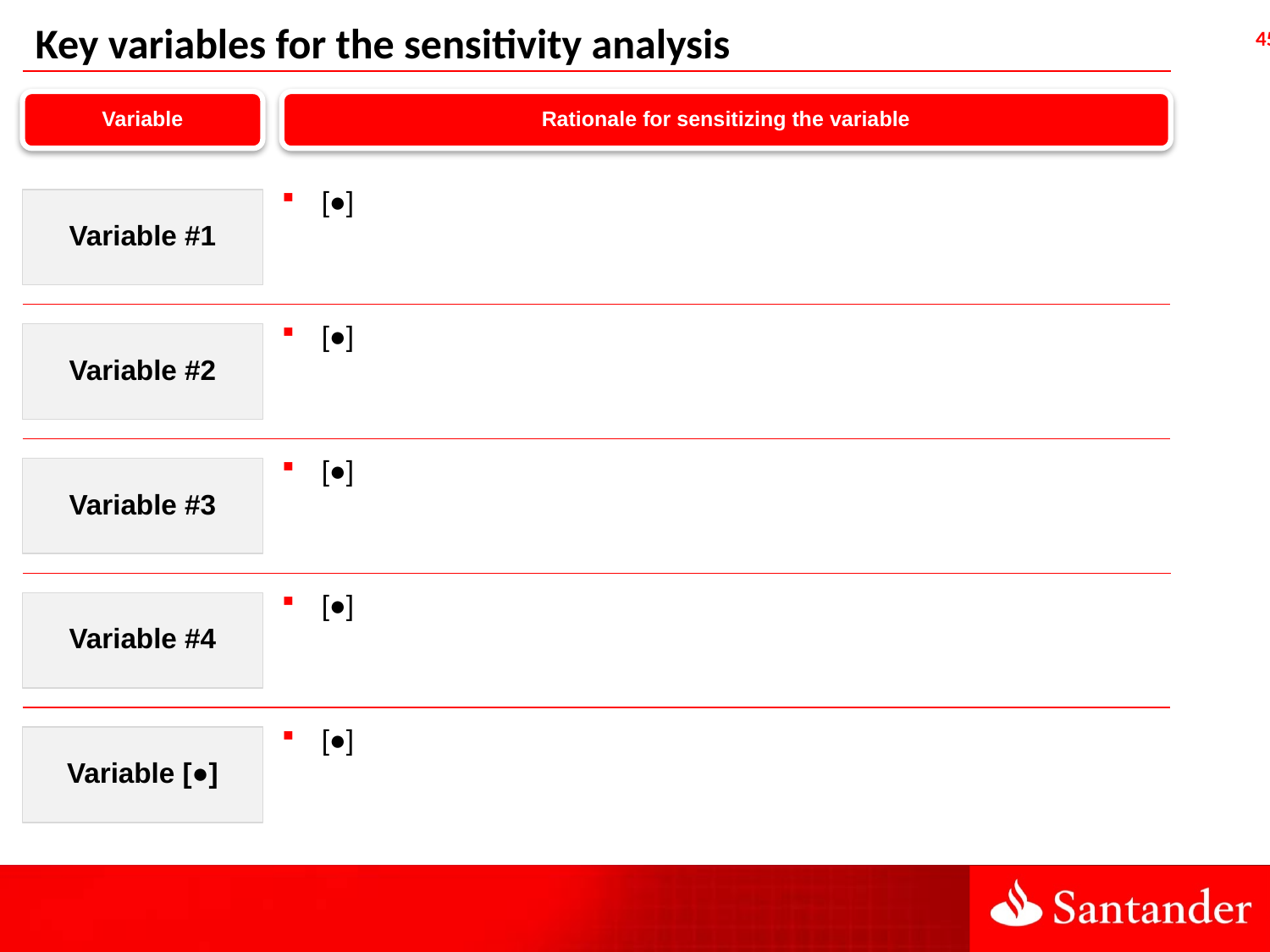

Key variables for the sensitivity analysis
Variable
Rationale for sensitizing the variable
Variable #1
[●]
Variable #2
[●]
Variable #3
[●]
Variable #4
[●]
Variable [●]
[●]